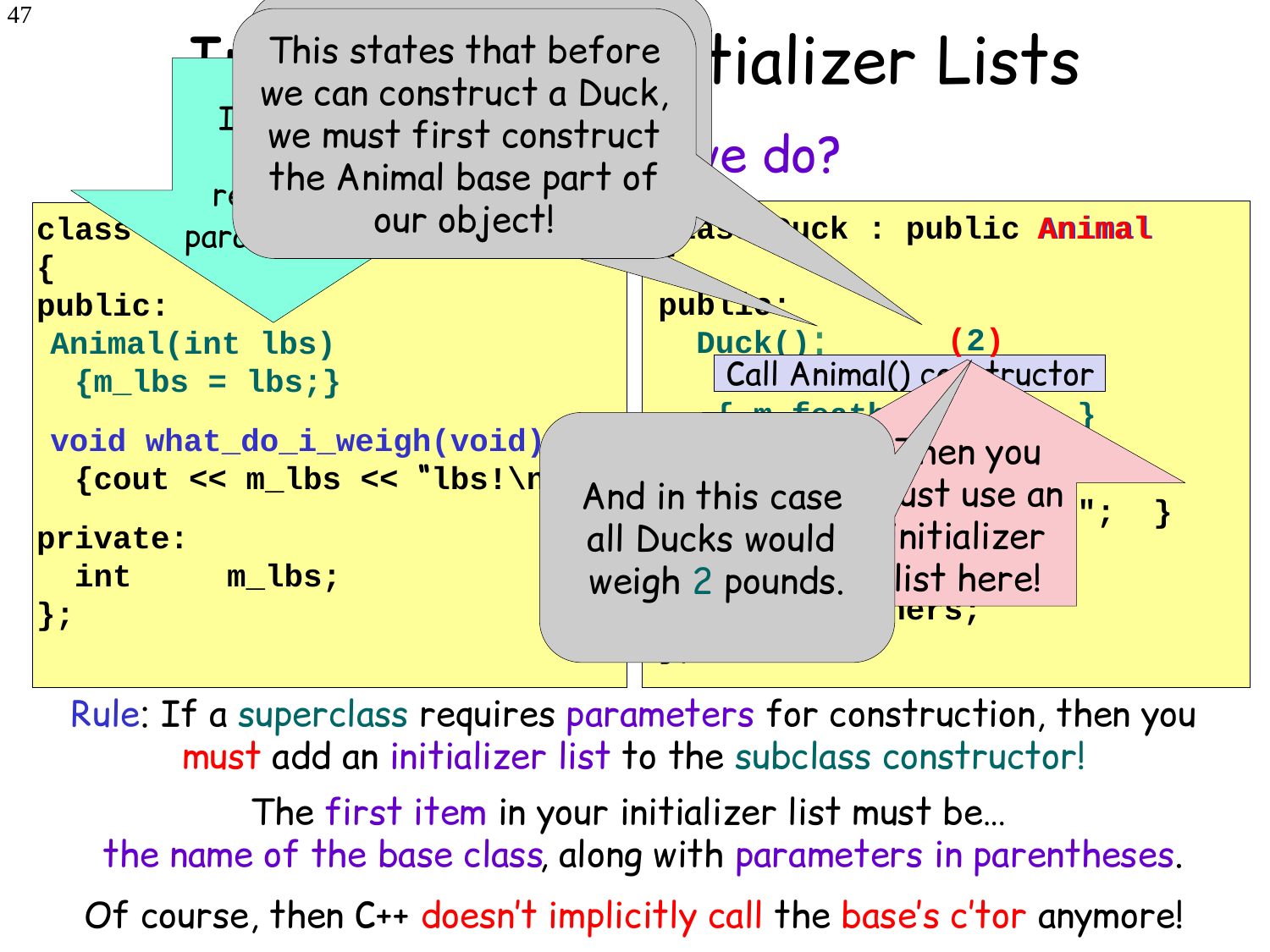

# Inheritance & Initializer Lists
Remember, we define an initializer list by adding a colon after the header of the constructor…
47
This states that before we can construct a Duck, we must first construct the Animal base part of our object!

If this
c’tor
requires
parameters!
So what can we do?
Animal
class Duck : public Animal
{
public:
  Duck()

class Animal
{
public:
 Animal(int lbs)
  {m_lbs = lbs;}

 void what_do_i_weigh(void)
  {cout << m_lbs << “lbs!\n"; }

private:
  int     m_lbs;
};

:
(2)
Call Animal() constructor
Then you
must use an
initializer
list here!
   { m_feathers = 99; }

  void who_am_i()
   {  cout << "A duck!";  }

private:
  int m_feathers;
};
And in this case
all Ducks would
weigh 2 pounds.
Rule: If a superclass requires parameters for construction, then you must add an initializer list to the subclass constructor!
The first item in your initializer list must be…
the name of the base class
, along with parameters in parentheses.
Of course, then C++ doesn’t implicitly call the base’s c’tor anymore!